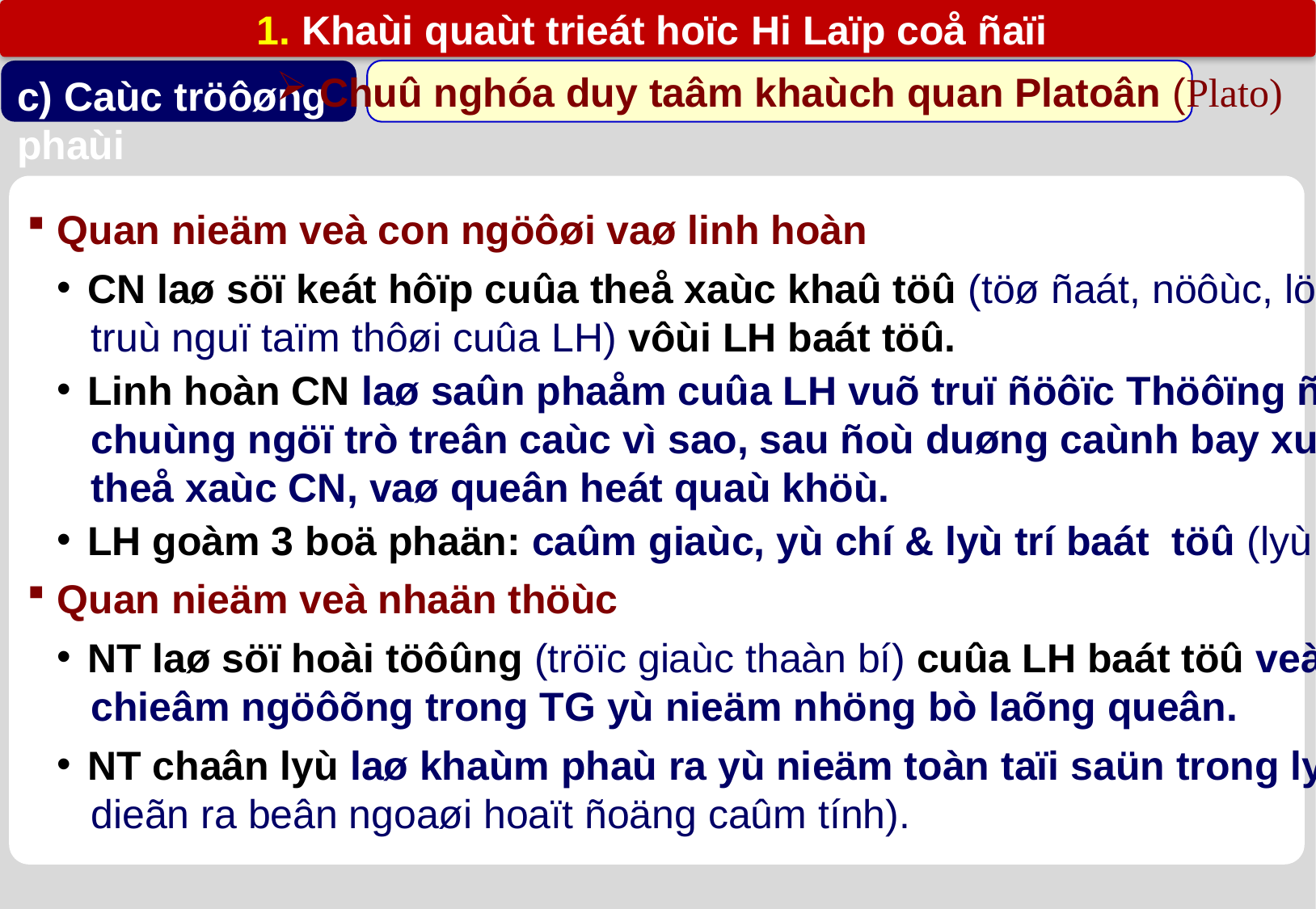

1. Khaùi quaùt trieát hoïc Hi Laïp coå ñaïi
c) Caùc tröôøng phaùi
 Chuû nghóa duy taâm khaùch quan Platoân (Plato)
Quan nieäm veà con ngöôøi vaø linh hoàn
CN laø söï keát hôïp cuûa theå xaùc khaû töû (töø ñaát, nöôùc, löûa, khoâng khí, laø nôi
   truù nguï taïm thôøi cuûa LH) vôùi LH baát töû.
Linh hoàn CN laø saûn phaåm cuûa LH vuõ truï ñöôïc Thöôïng ñeá taïo ra töø laâu;
   chuùng ngöï trò treân caùc vì sao, sau ñoù duøng caùnh bay xuoáng nhaäp vaøo
   theå xaùc CN, vaø queân heát quaù khöù.
LH goàm 3 boä phaän: caûm giaùc, yù chí & lyù trí baát  töû (lyù tính).
Quan nieäm veà nhaän thöùc
NT laø söï hoài töôûng (tröïc giaùc thaàn bí) cuûa LH baát töû veà nhöõng gì noù ñaõ
   chieâm ngöôõng trong TG yù nieäm nhöng bò laõng queân.
NT chaân lyù laø khaùm phaù ra yù nieäm toàn taïi saün trong lyù tính (hoaøn toaøn
   dieãn ra beân ngoaøi hoaït ñoäng caûm tính).